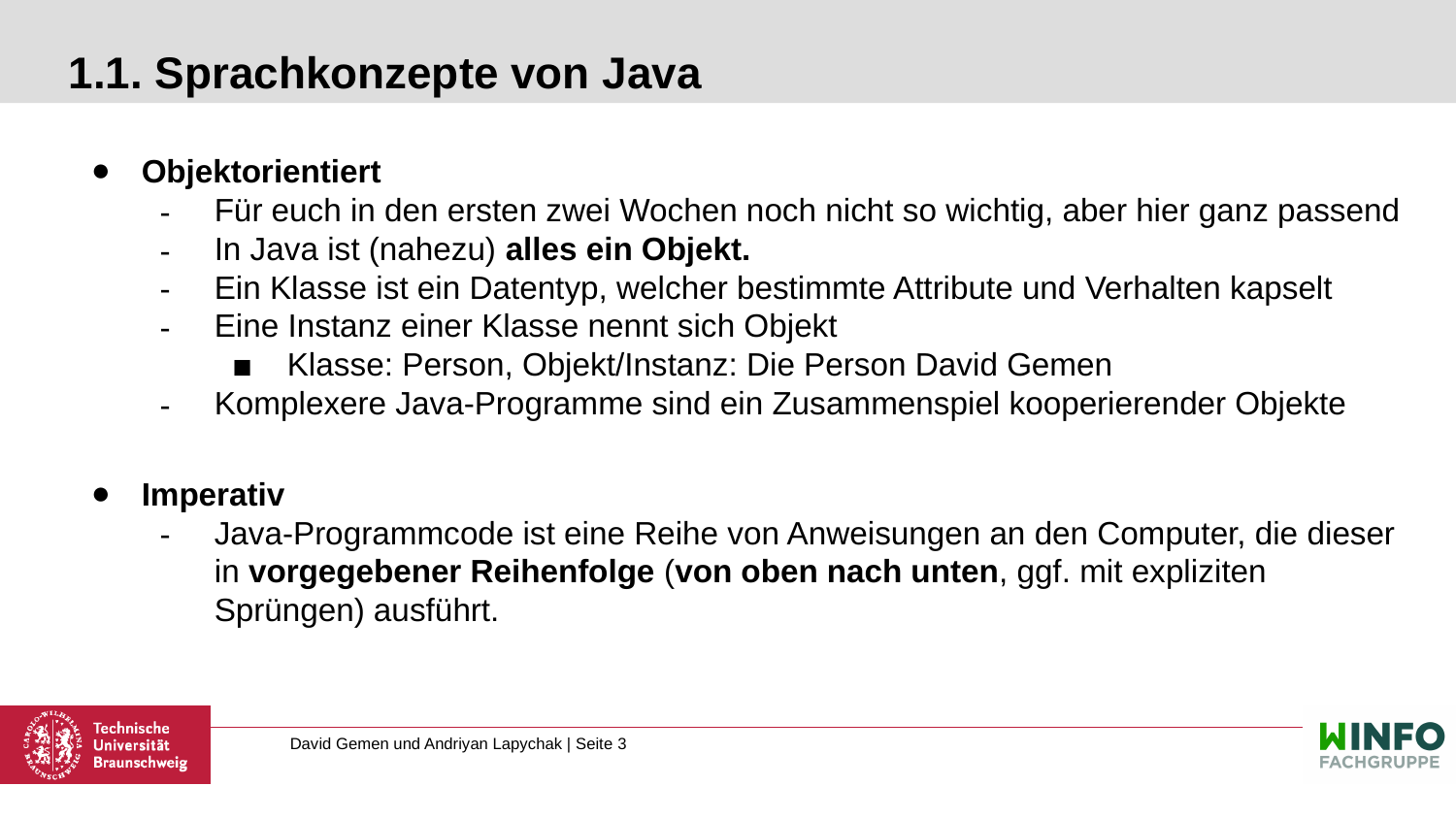

# 1.1. Sprachkonzepte von Java
Objektorientiert
Für euch in den ersten zwei Wochen noch nicht so wichtig, aber hier ganz passend
In Java ist (nahezu) alles ein Objekt.
Ein Klasse ist ein Datentyp, welcher bestimmte Attribute und Verhalten kapselt
Eine Instanz einer Klasse nennt sich Objekt
Klasse: Person, Objekt/Instanz: Die Person David Gemen
Komplexere Java-Programme sind ein Zusammenspiel kooperierender Objekte

Imperativ
Java-Programmcode ist eine Reihe von Anweisungen an den Computer, die dieser in vorgegebener Reihenfolge (von oben nach unten, ggf. mit expliziten Sprüngen) ausführt.